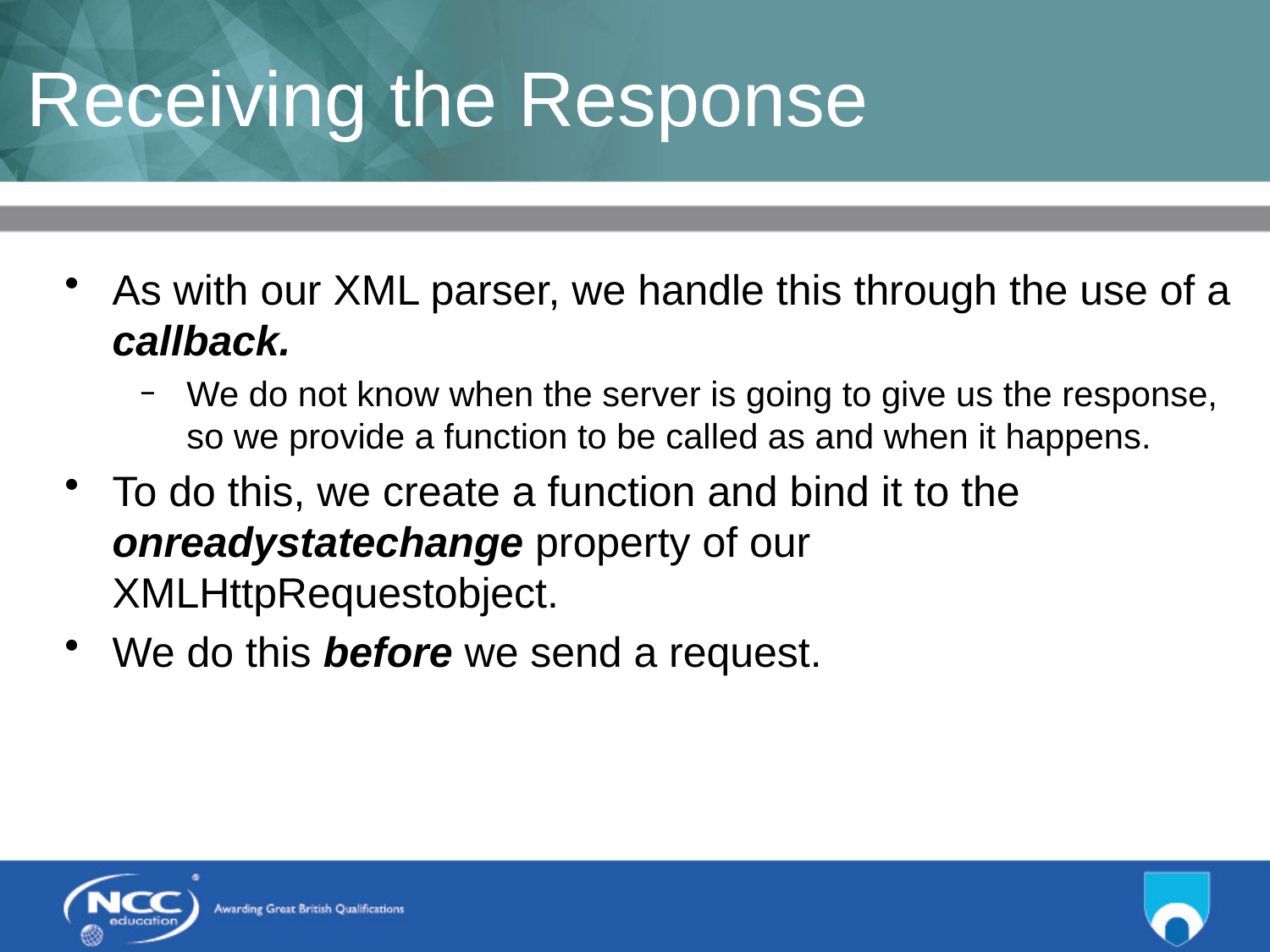

# Receiving the Response
As with our XML parser, we handle this through the use of a callback.
We do not know when the server is going to give us the response, so we provide a function to be called as and when it happens.
To do this, we create a function and bind it to the onreadystatechange property of our XMLHttpRequestobject.
We do this before we send a request.